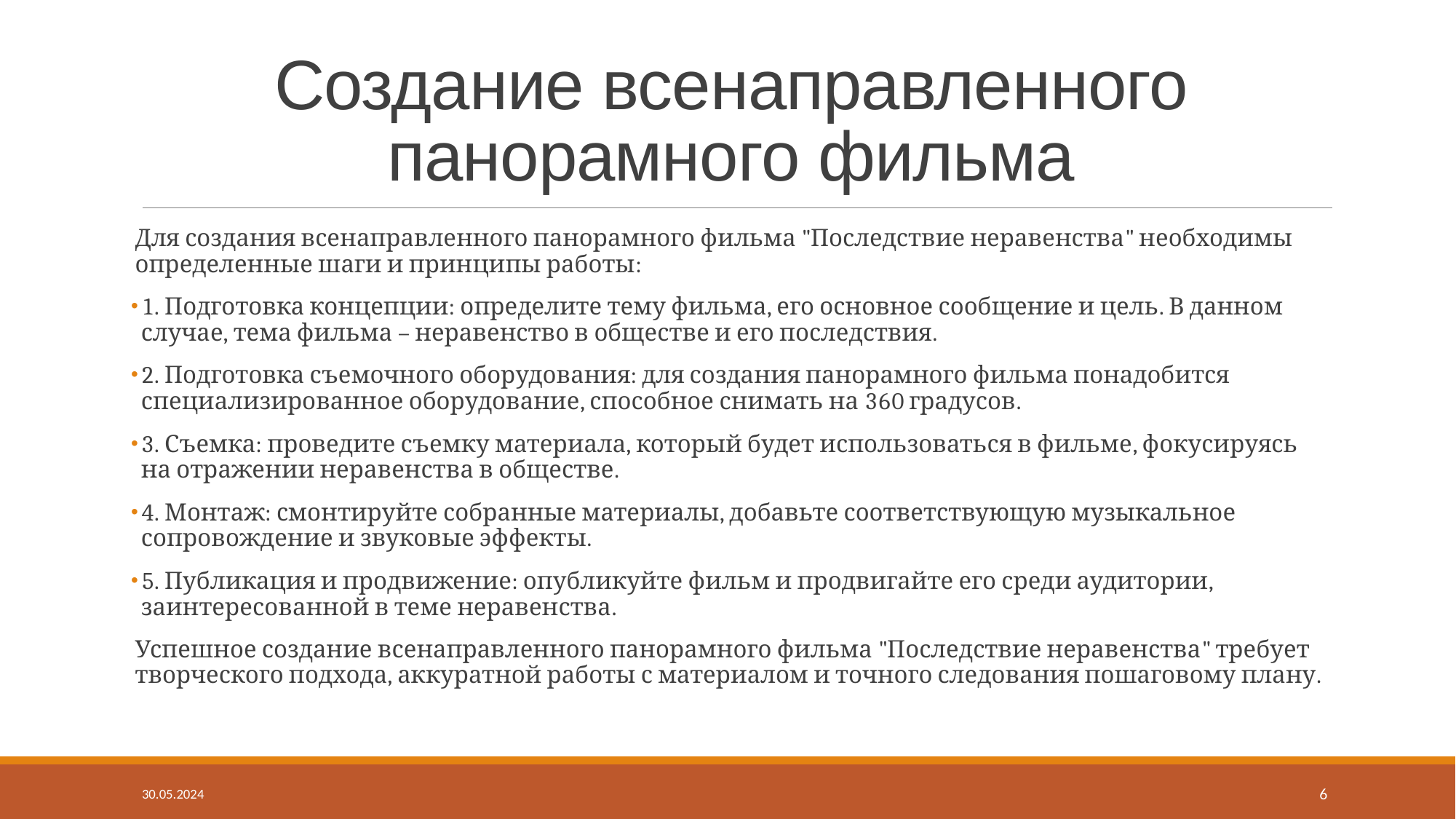

# Создание всенаправленного панорамного фильма
Для создания всенаправленного панорамного фильма "Последствие неравенства" необходимы определенные шаги и принципы работы:
1. Подготовка концепции: определите тему фильма, его основное сообщение и цель. В данном случае, тема фильма – неравенство в обществе и его последствия.
2. Подготовка съемочного оборудования: для создания панорамного фильма понадобится специализированное оборудование, способное снимать на 360 градусов.
3. Съемка: проведите съемку материала, который будет использоваться в фильме, фокусируясь на отражении неравенства в обществе.
4. Монтаж: смонтируйте собранные материалы, добавьте соответствующую музыкальное сопровождение и звуковые эффекты.
5. Публикация и продвижение: опубликуйте фильм и продвигайте его среди аудитории, заинтересованной в теме неравенства.
Успешное создание всенаправленного панорамного фильма "Последствие неравенства" требует творческого подхода, аккуратной работы с материалом и точного следования пошаговому плану.
30.05.2024
6